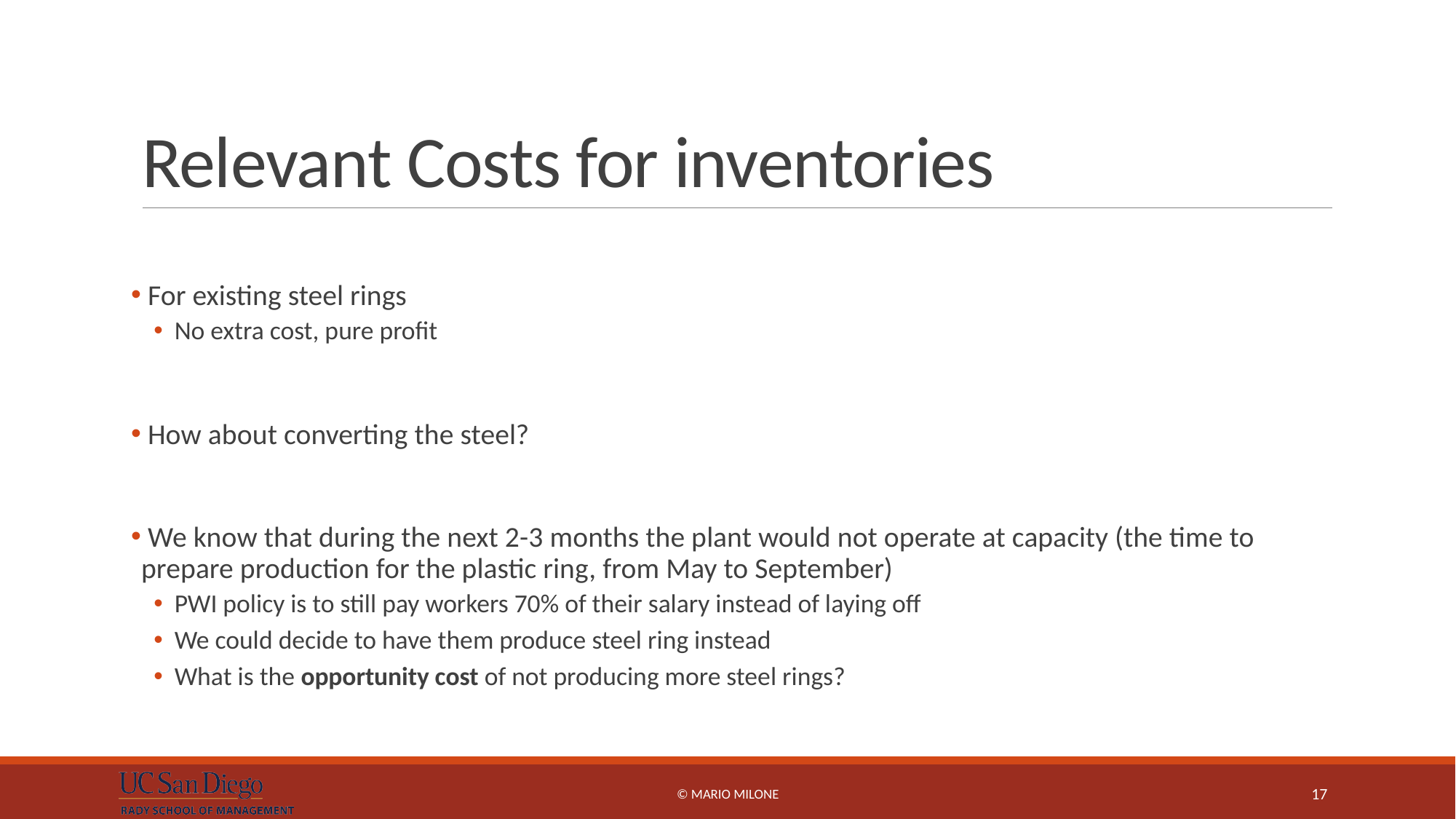

# Relevant Costs for inventories

 For existing steel rings
No extra cost, pure profit

 How about converting the steel?

 We know that during the next 2-3 months the plant would not operate at capacity (the time to prepare production for the plastic ring, from May to September)
PWI policy is to still pay workers 70% of their salary instead of laying off
We could decide to have them produce steel ring instead
What is the opportunity cost of not producing more steel rings?
© Mario Milone
17